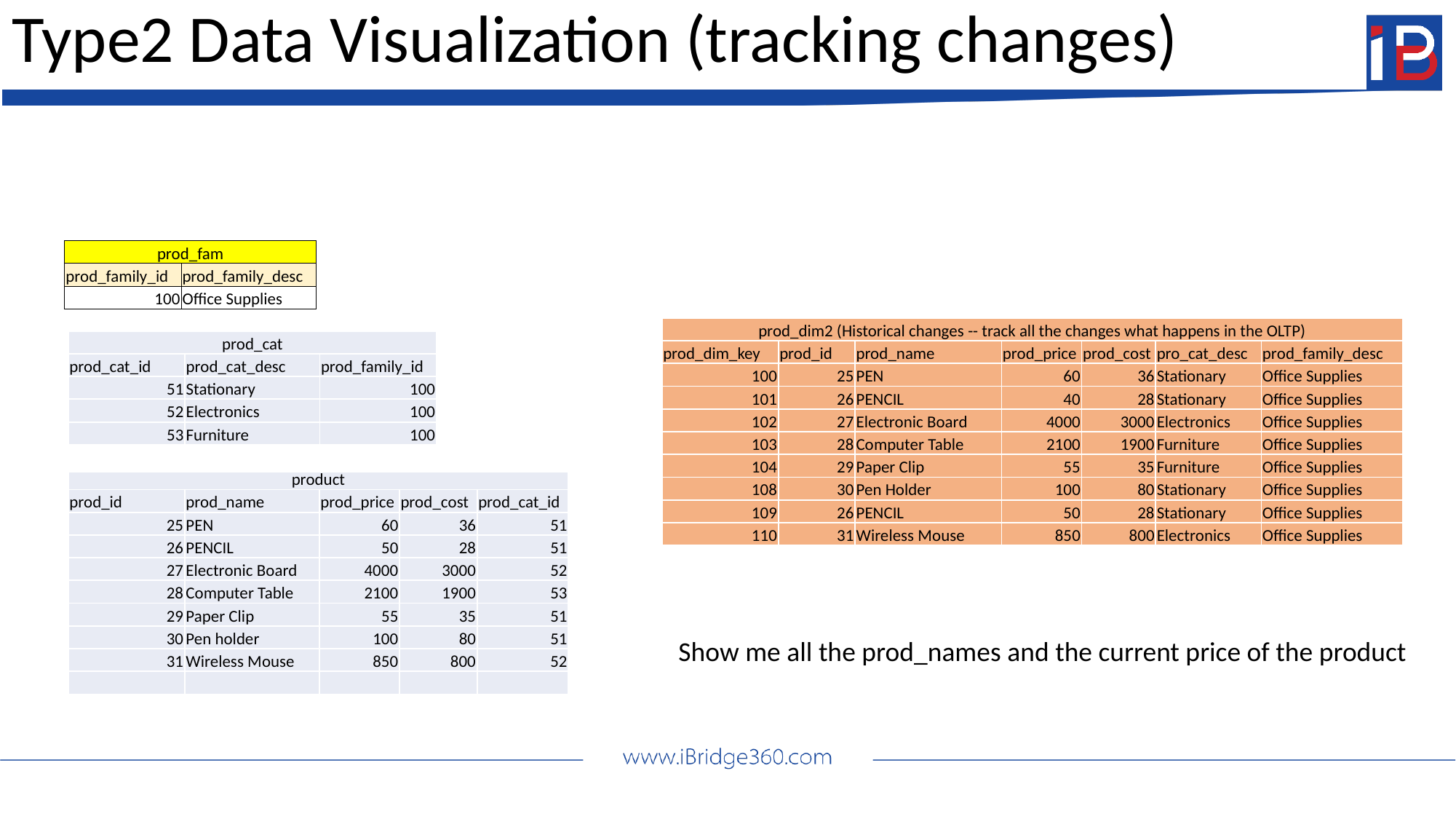

# Type2 Data Visualization (tracking changes)
| prod\_fam |  |
| --- | --- |
| prod\_family\_id | prod\_family\_desc |
| 100 | Office Supplies |
| prod\_dim2 (Historical changes -- track all the changes what happens in the OLTP) |  |  |  |  |  |  |
| --- | --- | --- | --- | --- | --- | --- |
| prod\_dim\_key | prod\_id | prod\_name | prod\_price | prod\_cost | pro\_cat\_desc | prod\_family\_desc |
| 100 | 25 | PEN | 60 | 36 | Stationary | Office Supplies |
| 101 | 26 | PENCIL | 40 | 28 | Stationary | Office Supplies |
| 102 | 27 | Electronic Board | 4000 | 3000 | Electronics | Office Supplies |
| 103 | 28 | Computer Table | 2100 | 1900 | Furniture | Office Supplies |
| 104 | 29 | Paper Clip | 55 | 35 | Furniture | Office Supplies |
| 108 | 30 | Pen Holder | 100 | 80 | Stationary | Office Supplies |
| 109 | 26 | PENCIL | 50 | 28 | Stationary | Office Supplies |
| 110 | 31 | Wireless Mouse | 850 | 800 | Electronics | Office Supplies |
| prod\_cat |  |  |
| --- | --- | --- |
| prod\_cat\_id | prod\_cat\_desc | prod\_family\_id |
| 51 | Stationary | 100 |
| 52 | Electronics | 100 |
| 53 | Furniture | 100 |
| product |  |  |  |  |
| --- | --- | --- | --- | --- |
| prod\_id | prod\_name | prod\_price | prod\_cost | prod\_cat\_id |
| 25 | PEN | 60 | 36 | 51 |
| 26 | PENCIL | 50 | 28 | 51 |
| 27 | Electronic Board | 4000 | 3000 | 52 |
| 28 | Computer Table | 2100 | 1900 | 53 |
| 29 | Paper Clip | 55 | 35 | 51 |
| 30 | Pen holder | 100 | 80 | 51 |
| 31 | Wireless Mouse | 850 | 800 | 52 |
|  |  |  |  |  |
Show me all the prod_names and the current price of the product